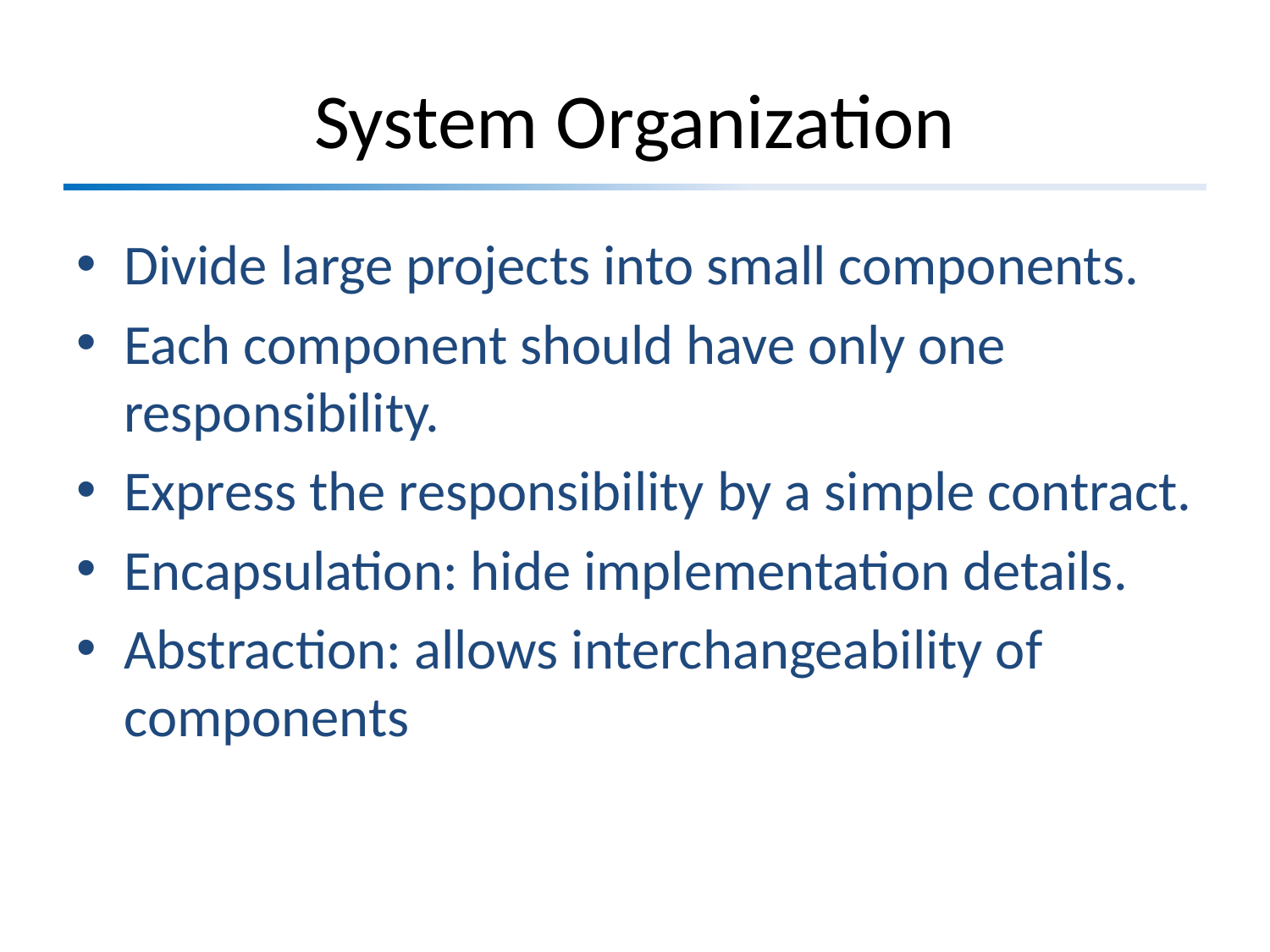

# System Organization
Divide large projects into small components.
Each component should have only one responsibility.
Express the responsibility by a simple contract.
Encapsulation: hide implementation details.
Abstraction: allows interchangeability of components